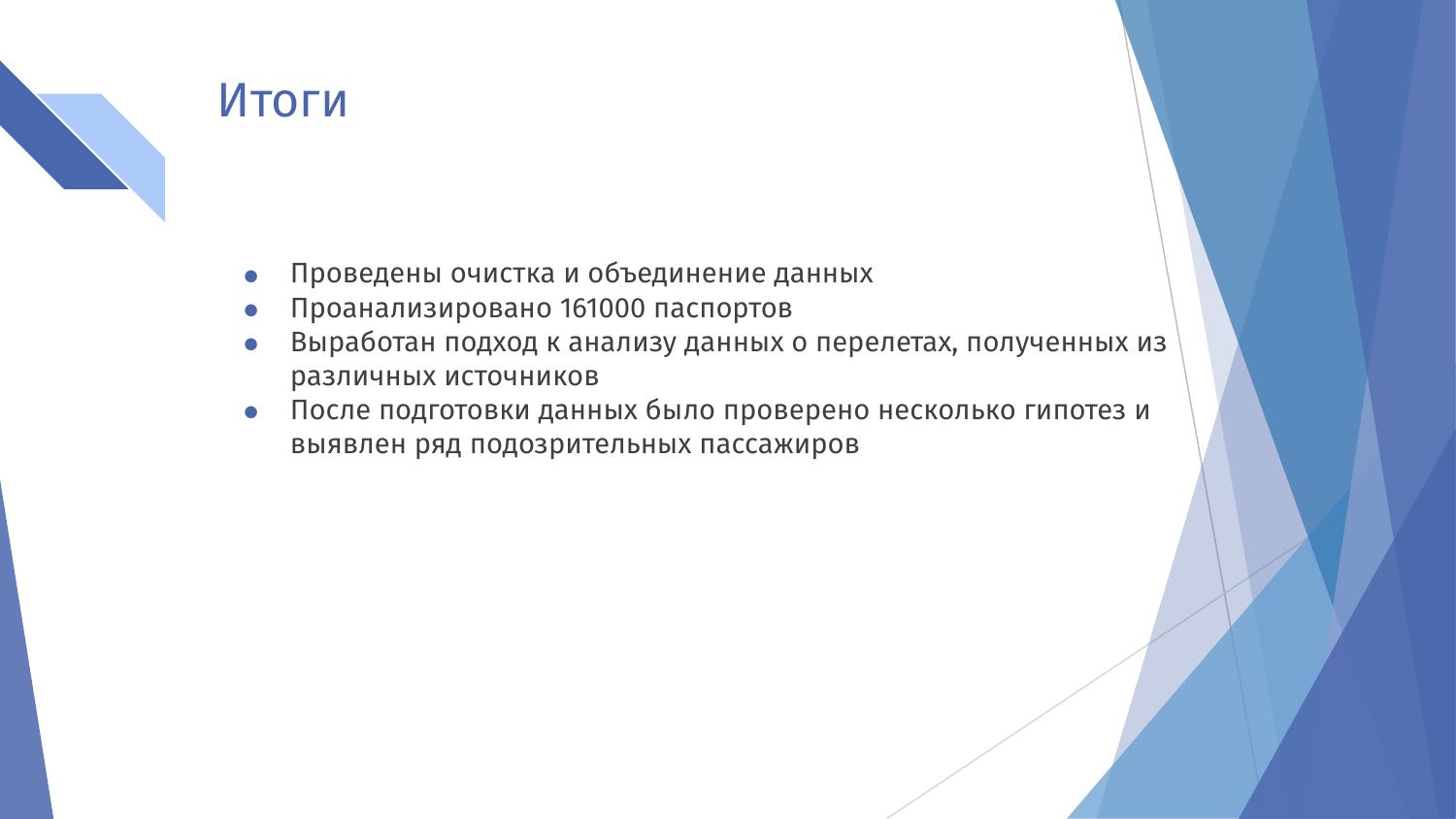

# Итоги
Проведены очистка и объединение данных
Проанализировано 161000 паспортов
Выработан подход к анализу данных о перелетах, полученных из различных источников
После подготовки данных было проверено несколько гипотез и выявлен ряд подозрительных пассажиров